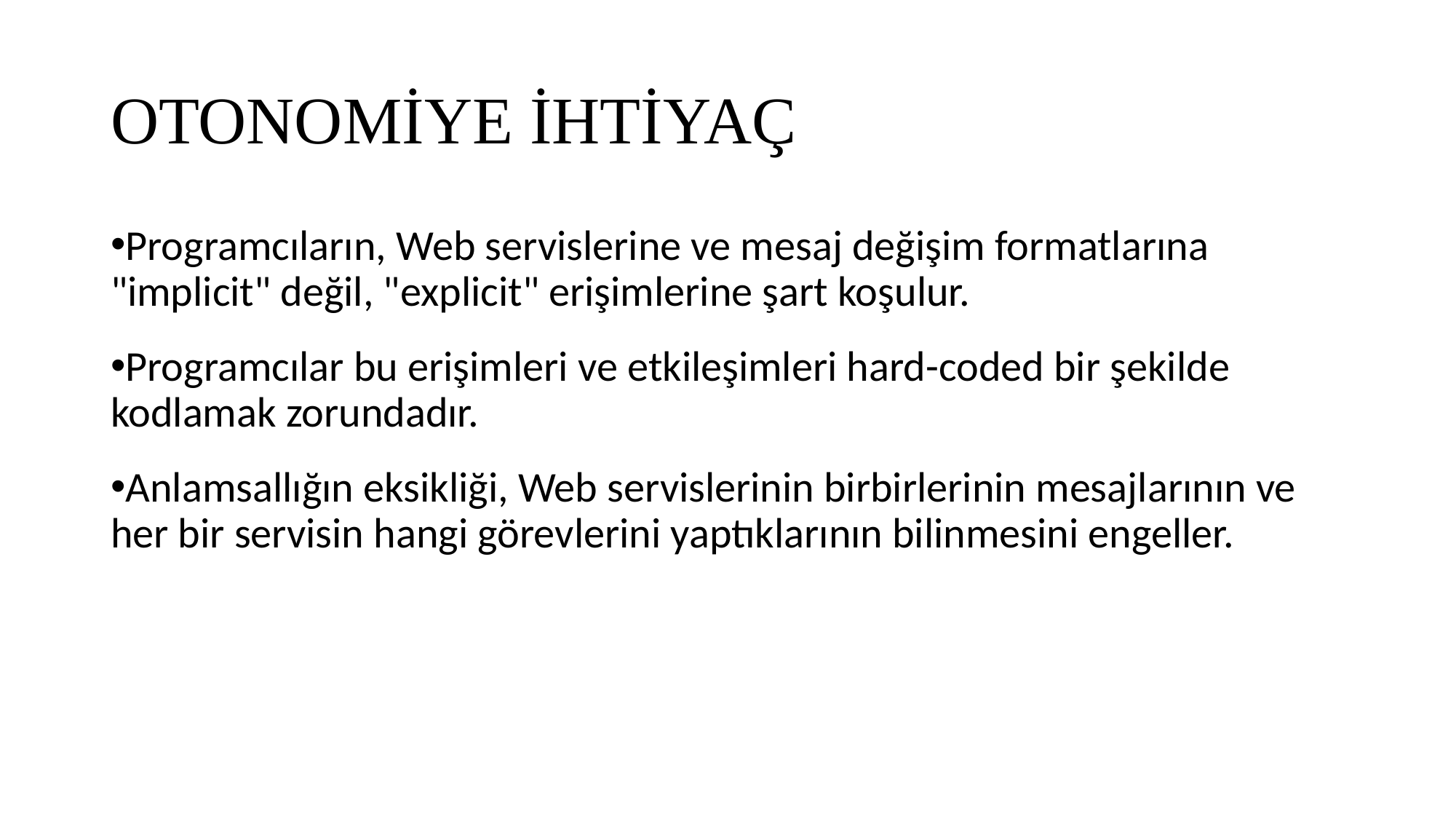

OTONOMİYE İHTİYAÇ
Programcıların, Web servislerine ve mesaj değişim formatlarına "implicit" değil, "explicit" erişimlerine şart koşulur.

Programcılar bu erişimleri ve etkileşimleri hard-coded bir şekilde kodlamak zorundadır.

Anlamsallığın eksikliği, Web servislerinin birbirlerinin mesajlarının ve her bir servisin hangi görevlerini yaptıklarının bilinmesini engeller.